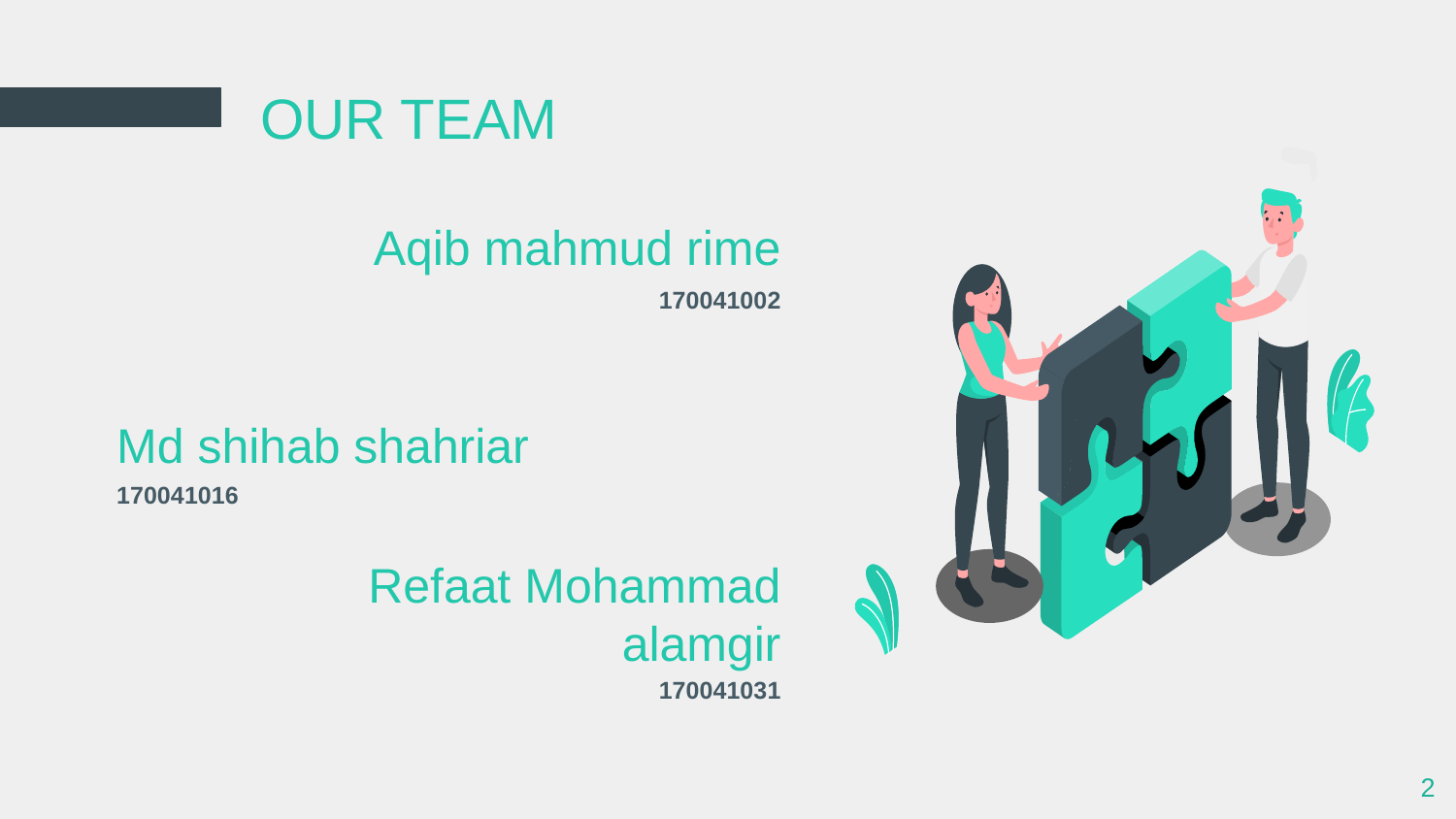

# OUR TEAM

Aqib mahmud rime
170041002
Md shihab shahriar
170041016
Refaat Mohammad alamgir
170041031
2